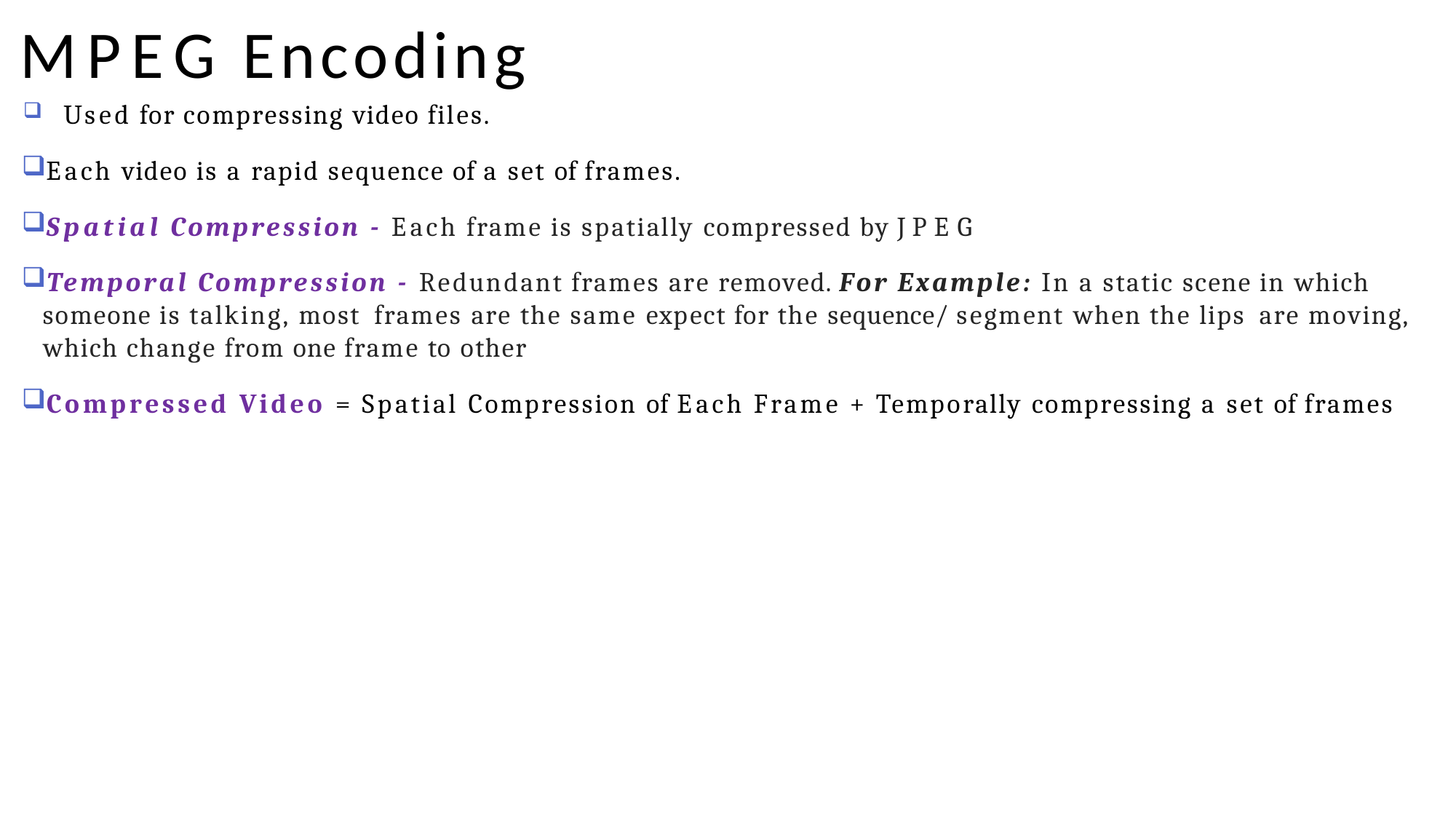

# MPEG Encoding
Used for compressing video files.
Each video is a rapid sequence of a set of frames.
Spatial Compression - Each frame is spatially compressed by JPEG
Temporal Compression - Redundant frames are removed. For Example: In a static scene in which someone is talking, most  frames are the same expect for the sequence/ segment when the lips  are moving, which change from one frame to other
Compressed Video = Spatial Compression of Each Frame + Temporally compressing a set of frames